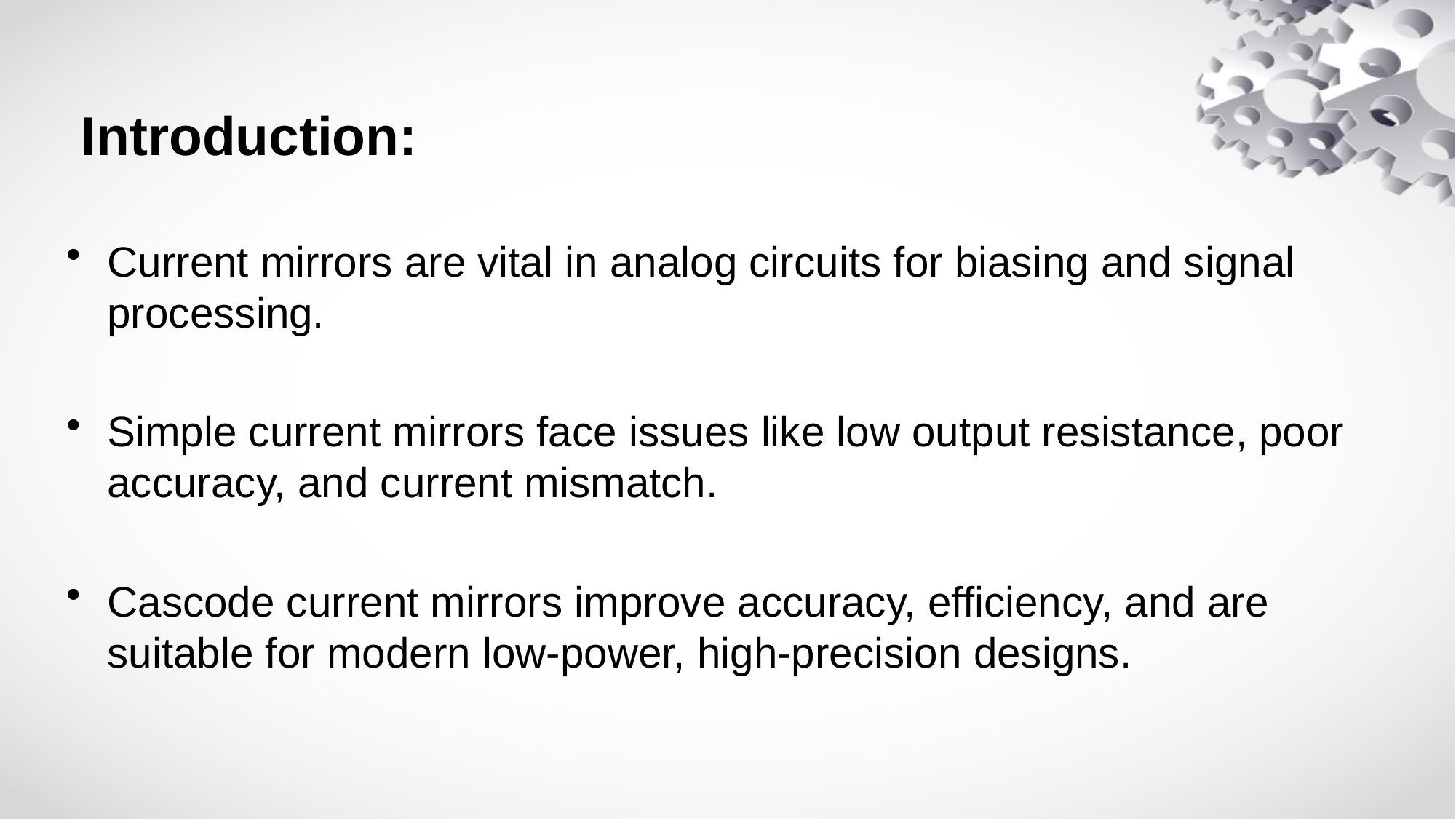

Introduction:

Current mirrors are vital in analog circuits for biasing and signal processing.

Simple current mirrors face issues like low output resistance, poor accuracy, and current mismatch.

Cascode current mirrors improve accuracy, efficiency, and are suitable for modern low-power, high-precision designs.